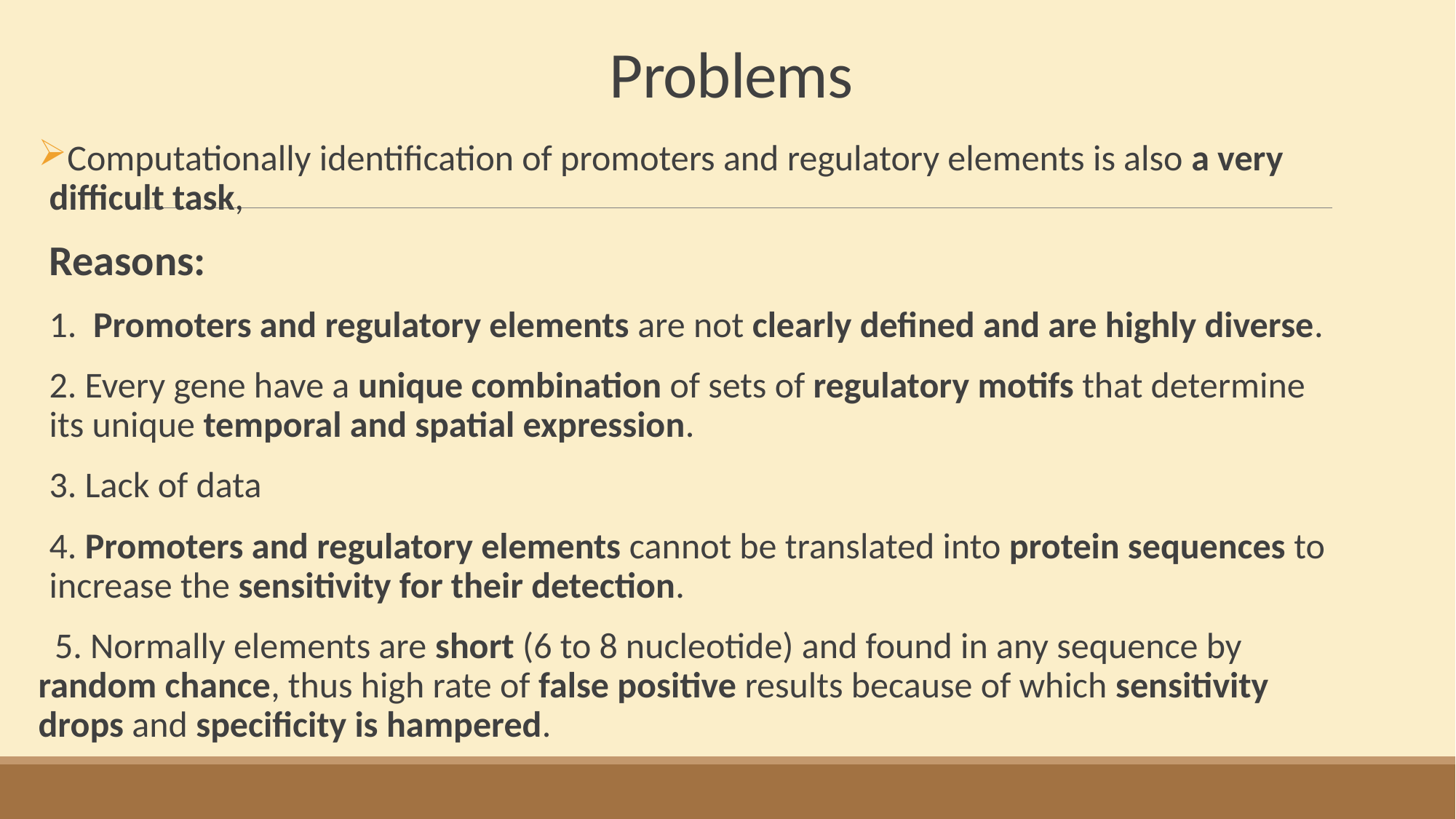

# Problems
Computationally identification of promoters and regulatory elements is also a very difficult task,
Reasons:
1.  Promoters and regulatory elements are not clearly defined and are highly diverse.
2. Every gene have a unique combination of sets of regulatory motifs that determine its unique temporal and spatial expression.
3. Lack of data
4. Promoters and regulatory elements cannot be translated into protein sequences to increase the sensitivity for their detection.
  5. Normally elements are short (6 to 8 nucleotide) and found in any sequence by random chance, thus high rate of false positive results because of which sensitivity drops and specificity is hampered.